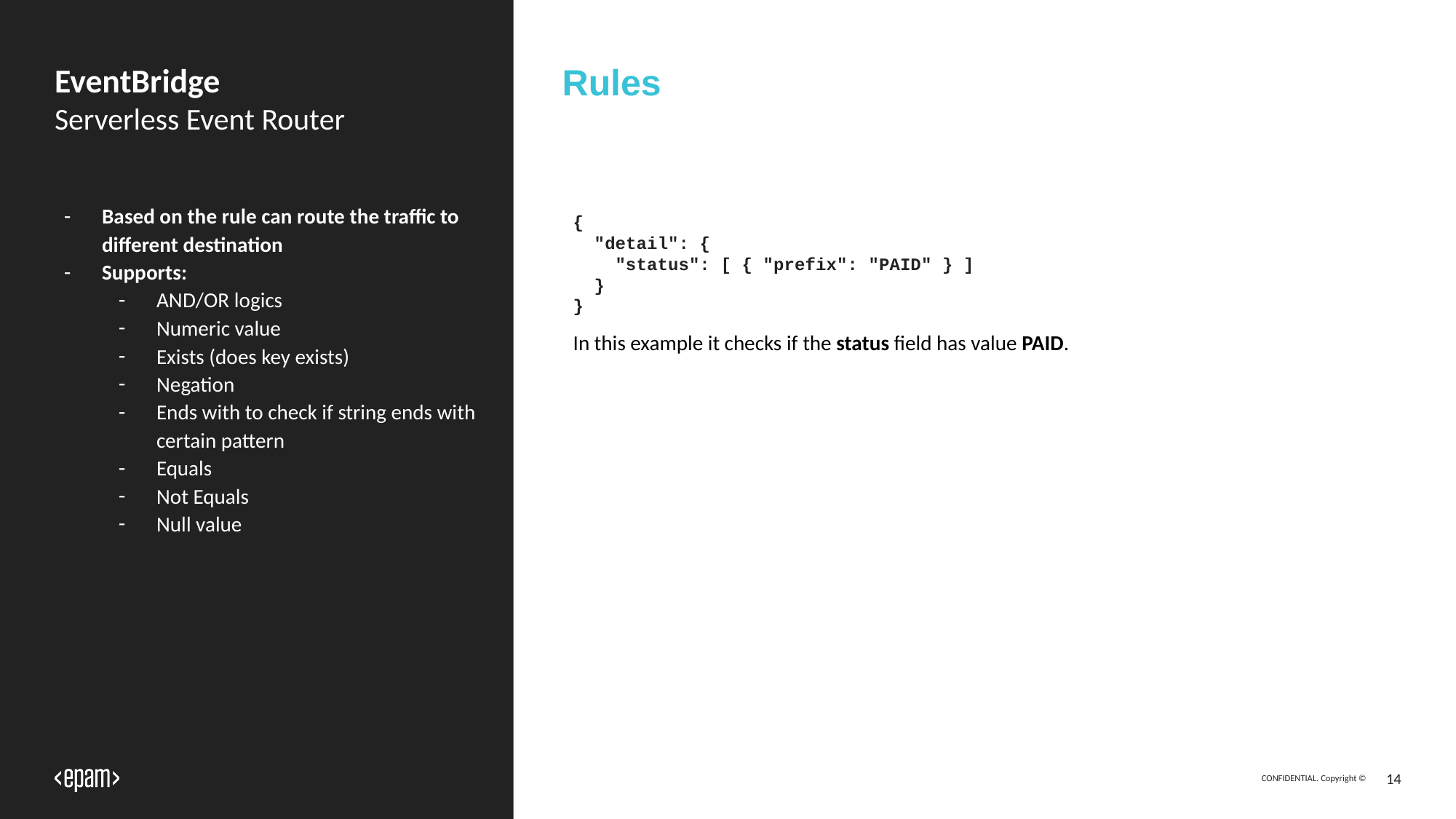

Rules
# EventBridge
Serverless Event Router
Based on the rule can route the traffic to different destination
Supports:
AND/OR logics
Numeric value
Exists (does key exists)
Negation
Ends with to check if string ends with certain pattern
Equals
Not Equals
Null value

{
  "detail": {
    "status": [ { "prefix": "PAID" } ]
  }
}

In this example it checks if the status field has value PAID.